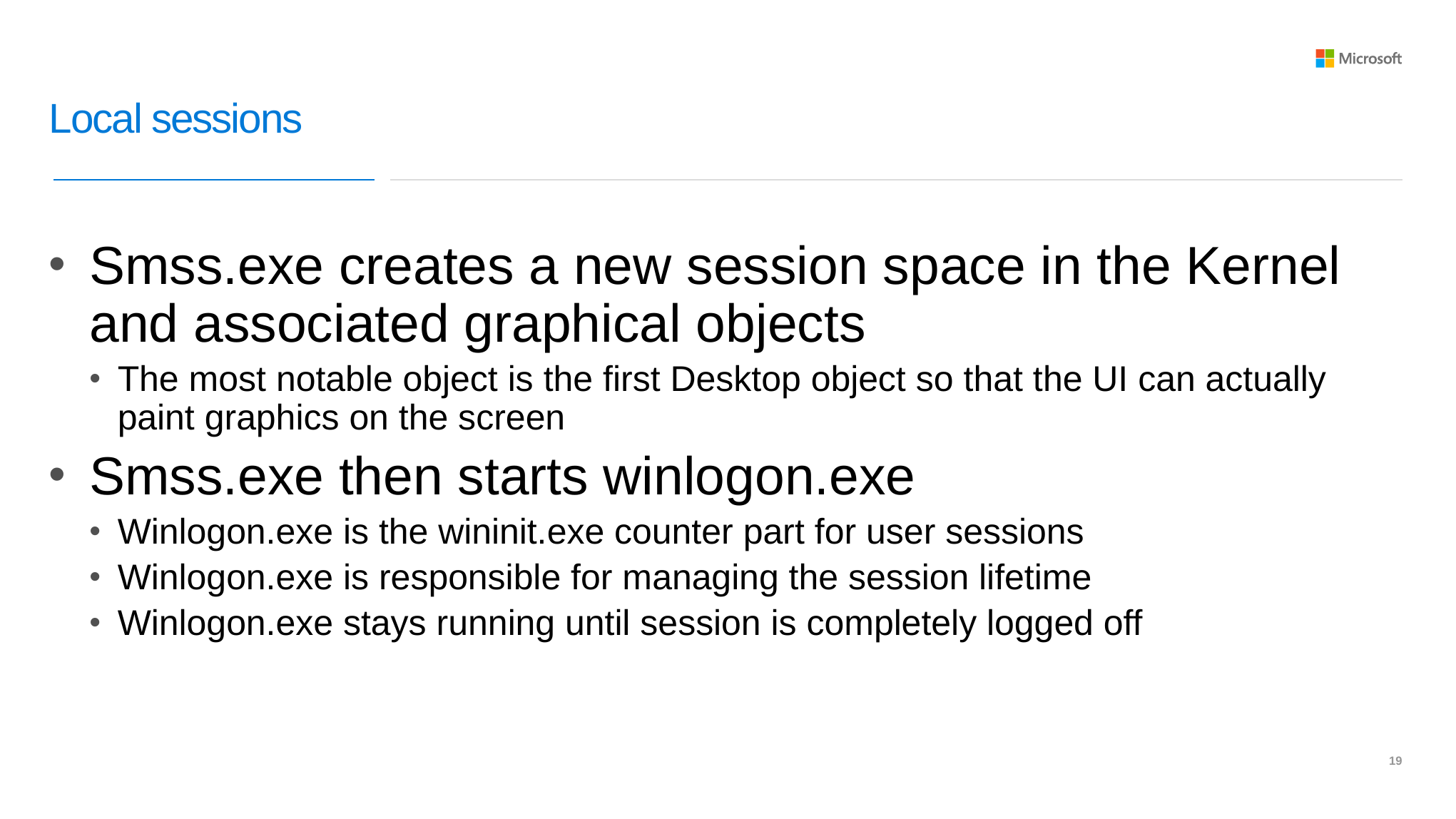

# Local sessions
Smss.exe creates a new session space in the Kernel and associated graphical objects
The most notable object is the first Desktop object so that the UI can actually paint graphics on the screen
Smss.exe then starts winlogon.exe
Winlogon.exe is the wininit.exe counter part for user sessions
Winlogon.exe is responsible for managing the session lifetime
Winlogon.exe stays running until session is completely logged off
19